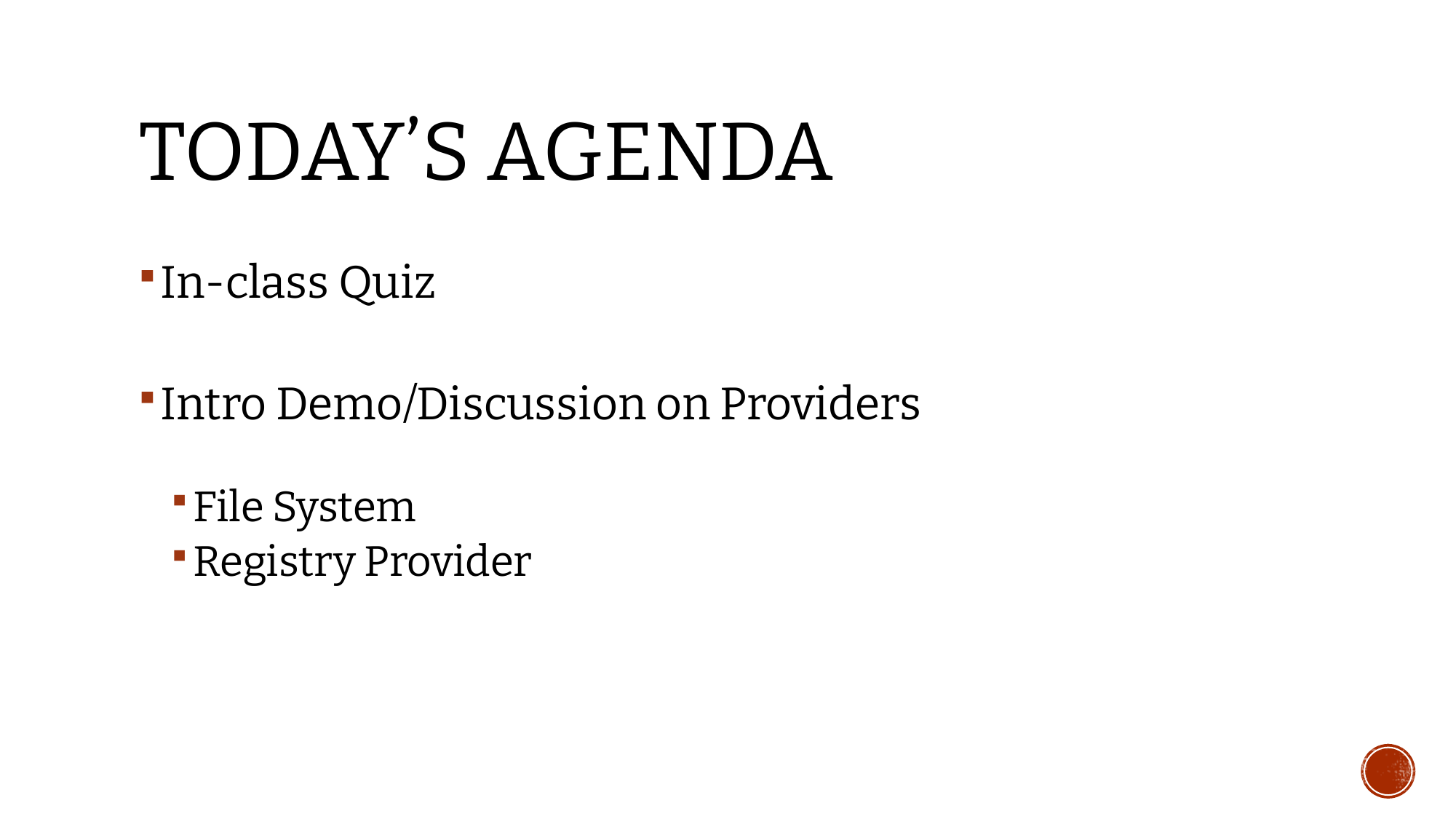

# Today’s agenda
In-class Quiz
Intro Demo/Discussion on Providers
File System
Registry Provider